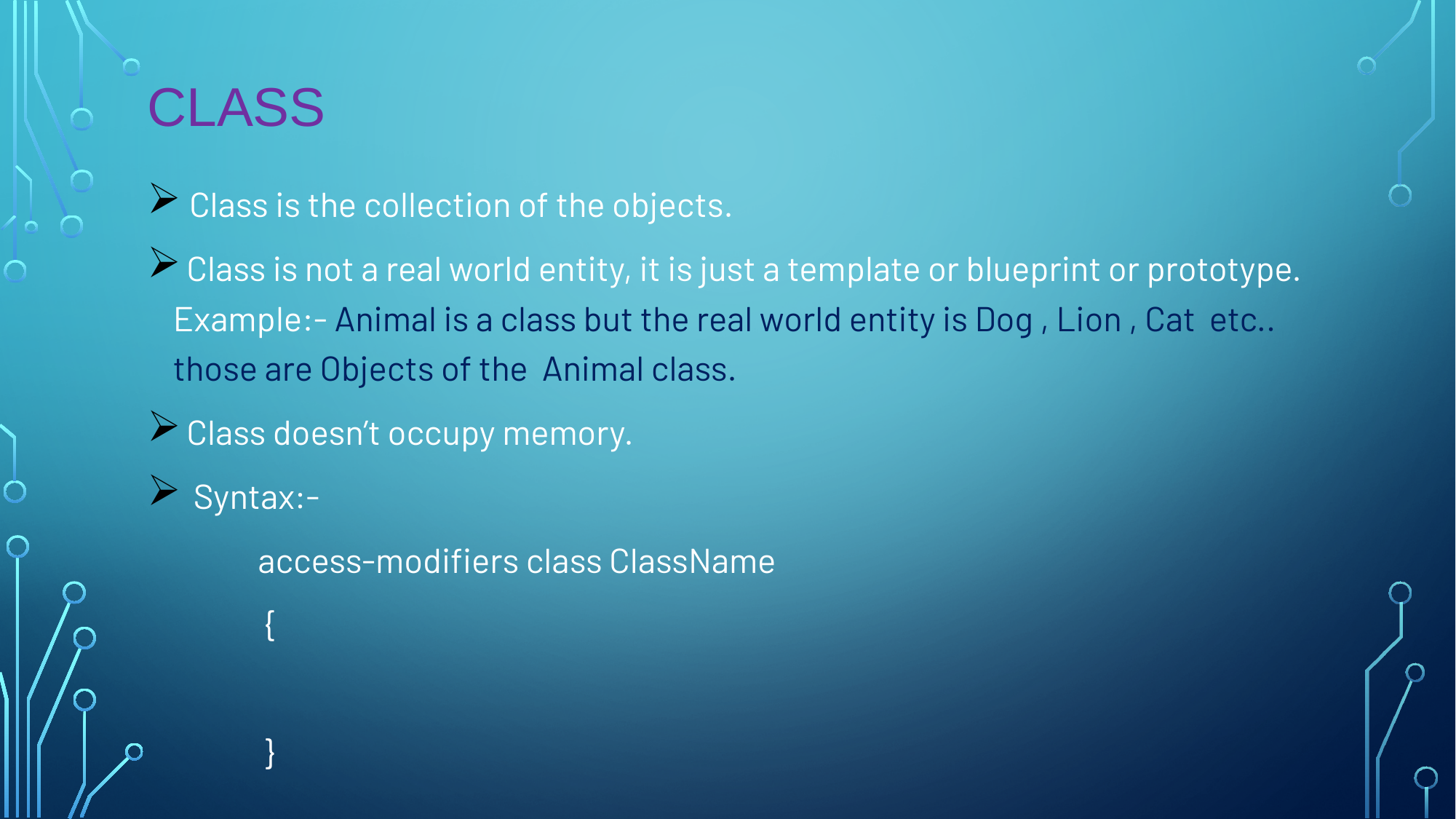

# class
 Class is the collection of the objects.
 Class is not a real world entity, it is just a template or blueprint or prototype.    Example:- Animal is a class but the real world entity is Dog , Lion , Cat  etc.. those are Objects of the  Animal class.
 Class doesn’t occupy memory.
  Syntax:-
	 access-modifiers class ClassName
                 {

                 }